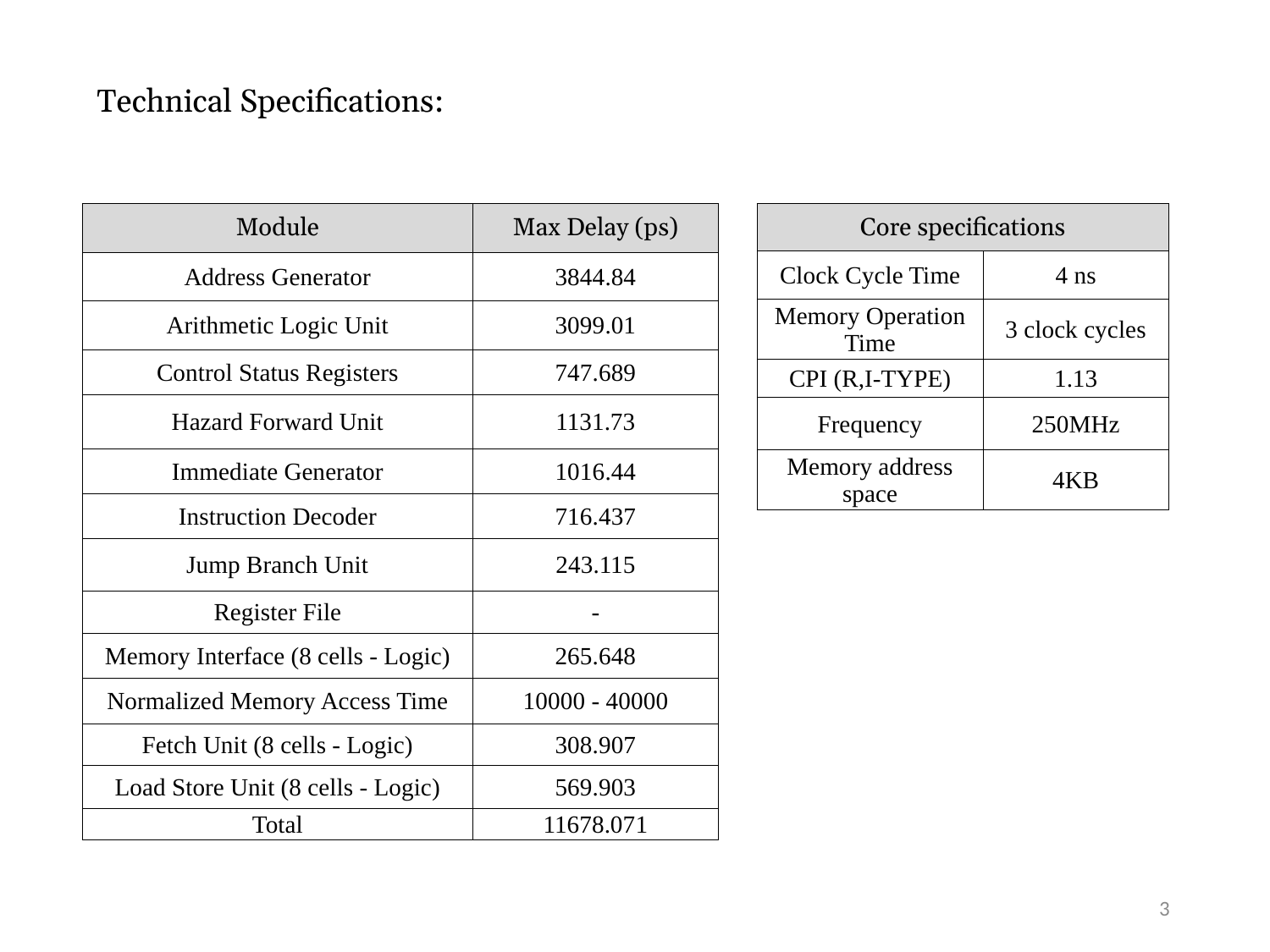

Technical Specifications:
| Module | Max Delay (ps) |
| --- | --- |
| Address Generator | 3844.84 |
| Arithmetic Logic Unit | 3099.01 |
| Control Status Registers | 747.689 |
| Hazard Forward Unit | 1131.73 |
| Immediate Generator | 1016.44 |
| Instruction Decoder | 716.437 |
| Jump Branch Unit | 243.115 |
| Register File | - |
| Memory Interface (8 cells - Logic) | 265.648 |
| Normalized Memory Access Time | 10000 - 40000 |
| Fetch Unit (8 cells - Logic) | 308.907 |
| Load Store Unit (8 cells - Logic) | 569.903 |
| Total | 11678.071 |
| Core specifications |  |
| --- | --- |
| Clock Cycle Time | 4 ns |
| Memory Operation Time | 3 clock cycles |
| CPI (R,I-TYPE) | 1.13 |
| Frequency | 250MHz |
| Memory address space | 4KB |
3